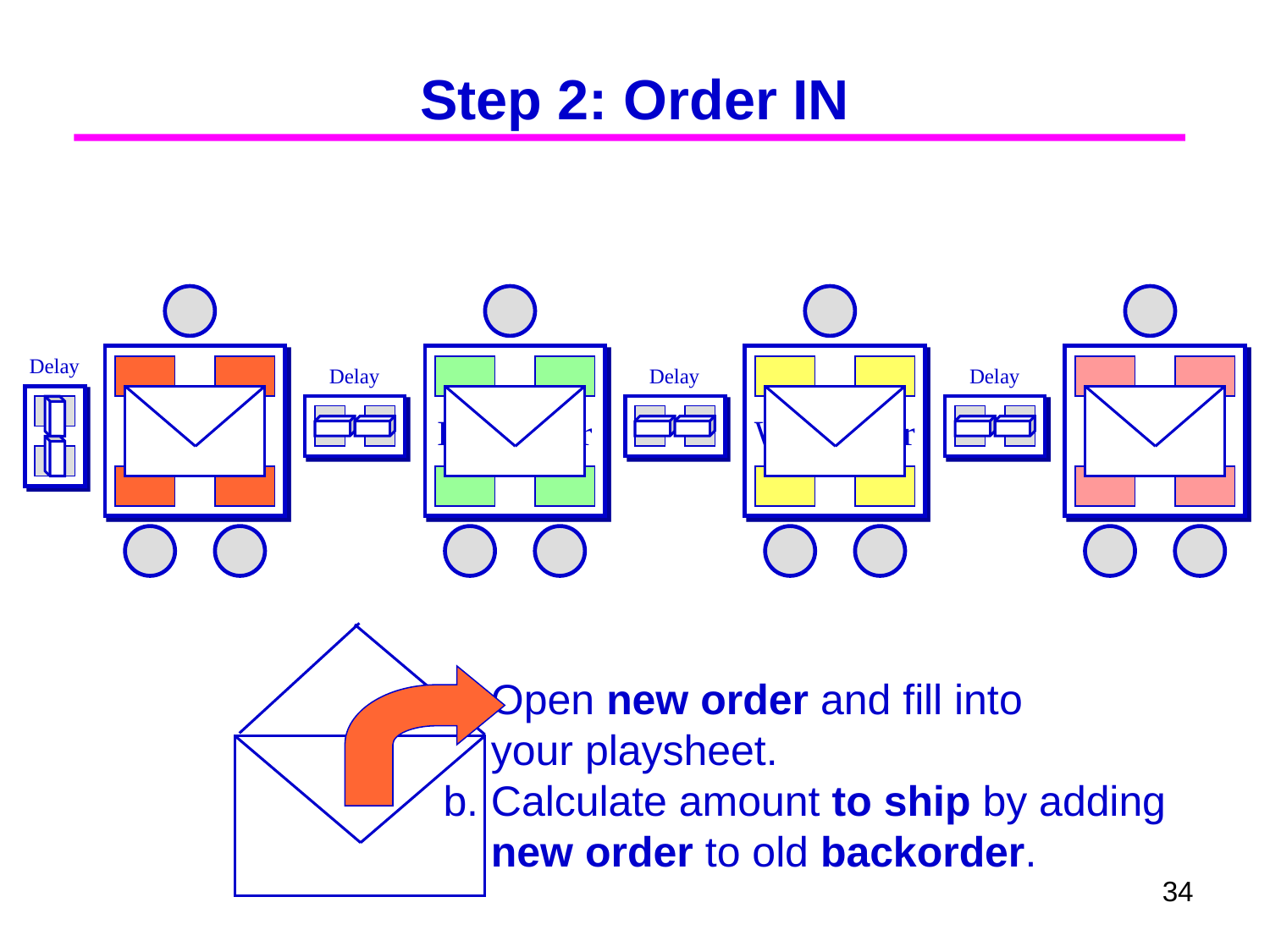

# Step 2: Order IN

Delay
Factory
Distributor
Wholesaler
Retailer

Delay

Delay

Delay

Open new order and fill into
your playsheet.
Calculate amount to ship by adding
new order to old backorder.

34